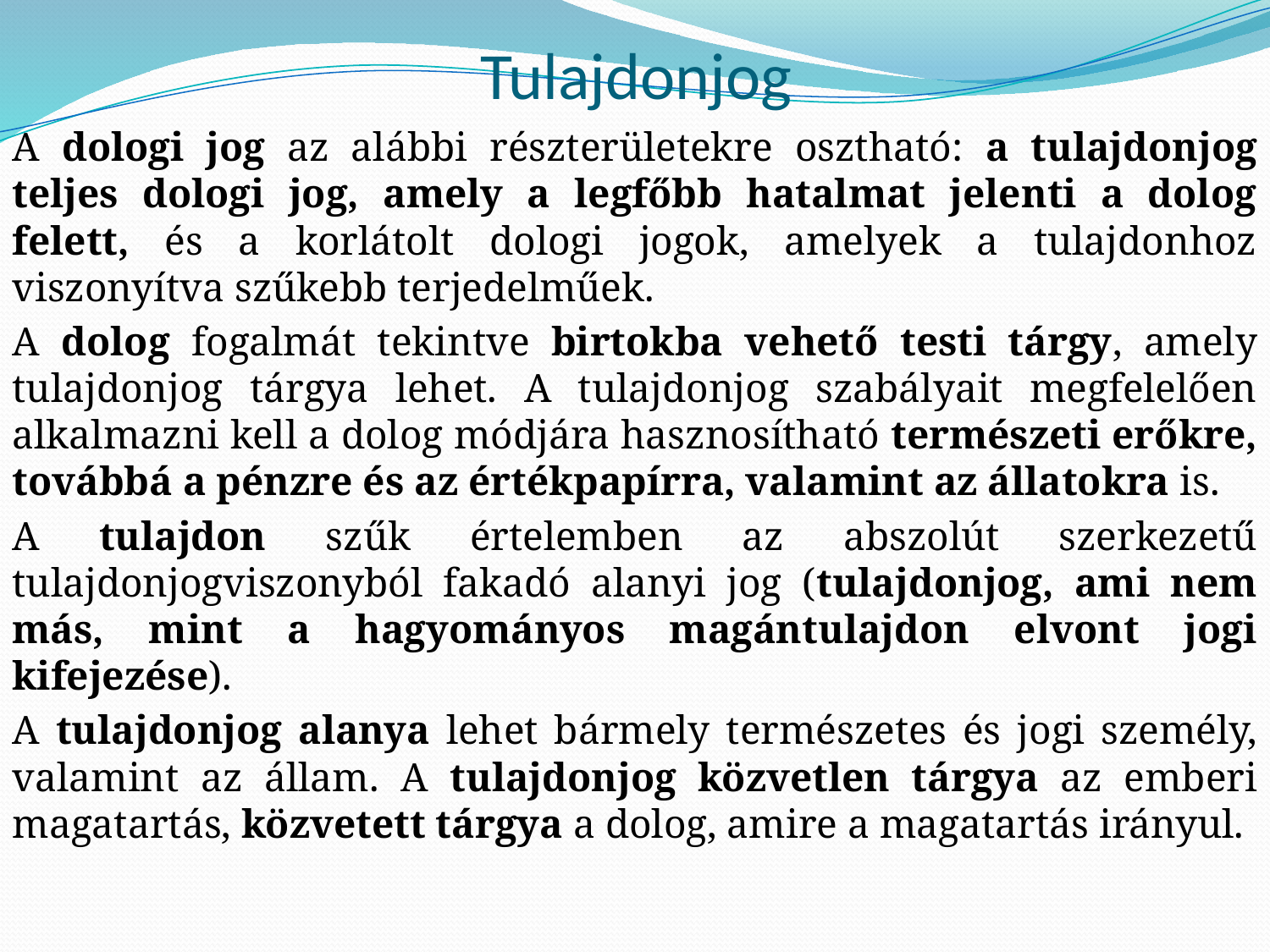

# Tulajdonjog
A dologi jog az alábbi részterületekre osztható: a tulajdonjog teljes dologi jog, amely a legfőbb hatalmat jelenti a dolog felett, és a korlátolt dologi jogok, amelyek a tulajdonhoz viszonyítva szűkebb terjedelműek.
A dolog fogalmát tekintve birtokba vehető testi tárgy, amely tulajdonjog tárgya lehet. A tulajdonjog szabályait megfelelően alkalmazni kell a dolog módjára hasznosítható természeti erőkre, továbbá a pénzre és az értékpapírra, valamint az állatokra is.
A tulajdon szűk értelemben az abszolút szerkezetű tulajdonjogviszonyból fakadó alanyi jog (tulajdonjog, ami nem más, mint a hagyományos magántulajdon elvont jogi kifejezése).
A tulajdonjog alanya lehet bármely természetes és jogi személy, valamint az állam. A tulajdonjog közvetlen tárgya az emberi magatartás, közvetett tárgya a dolog, amire a magatartás irányul.